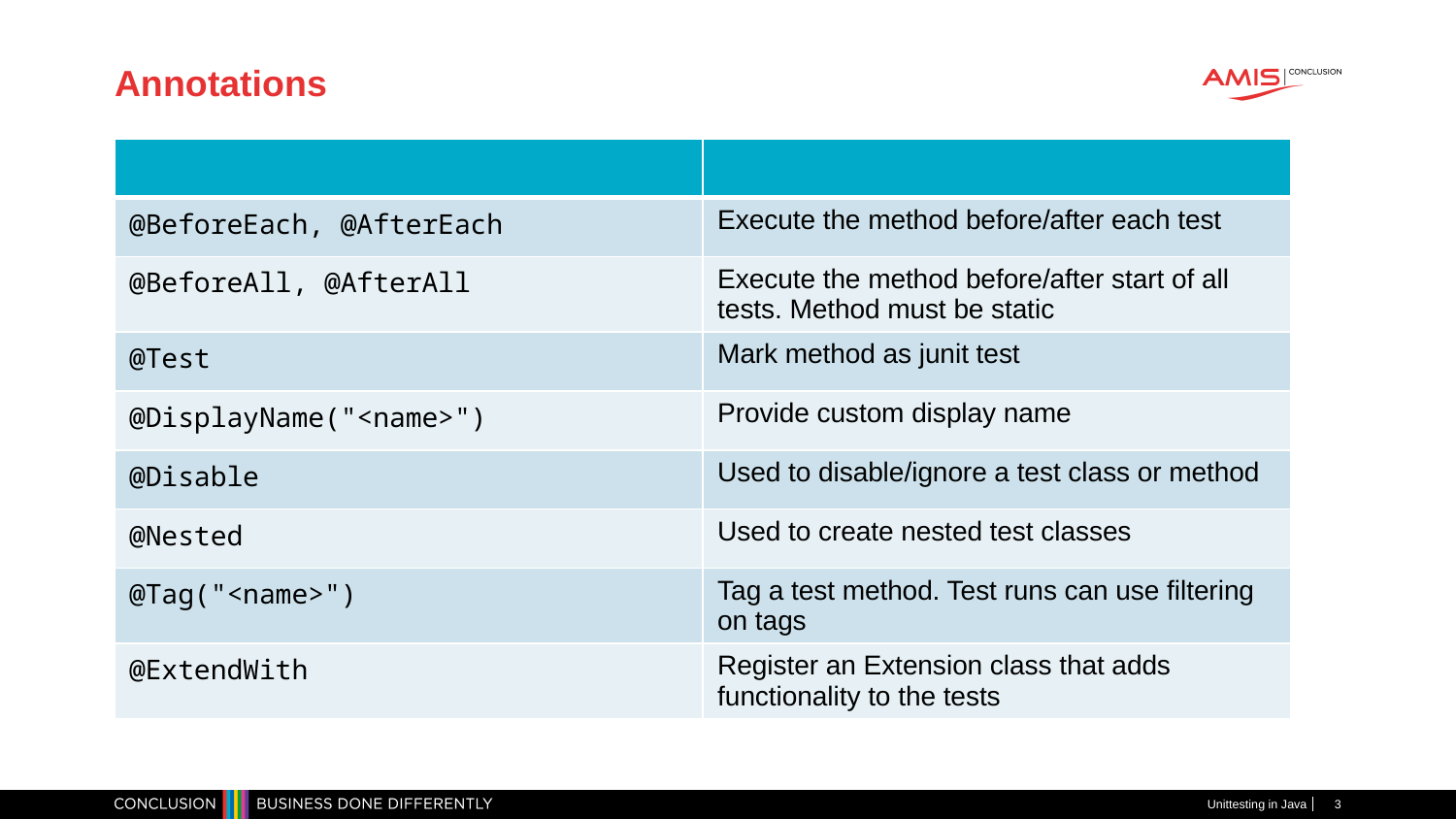

# Annotations
|  |  |
| --- | --- |
| @BeforeEach, @AfterEach | Execute the method before/after each test |
| @BeforeAll, @AfterAll | Execute the method before/after start of all tests. Method must be static |
| @Test | Mark method as junit test |
| @DisplayName("<name>") | Provide custom display name |
| @Disable | Used to disable/ignore a test class or method |
| @Nested | Used to create nested test classes |
| @Tag("<name>") | Tag a test method. Test runs can use filtering on tags |
| @ExtendWith | Register an Extension class that adds functionality to the tests |

Unittesting in Java
3